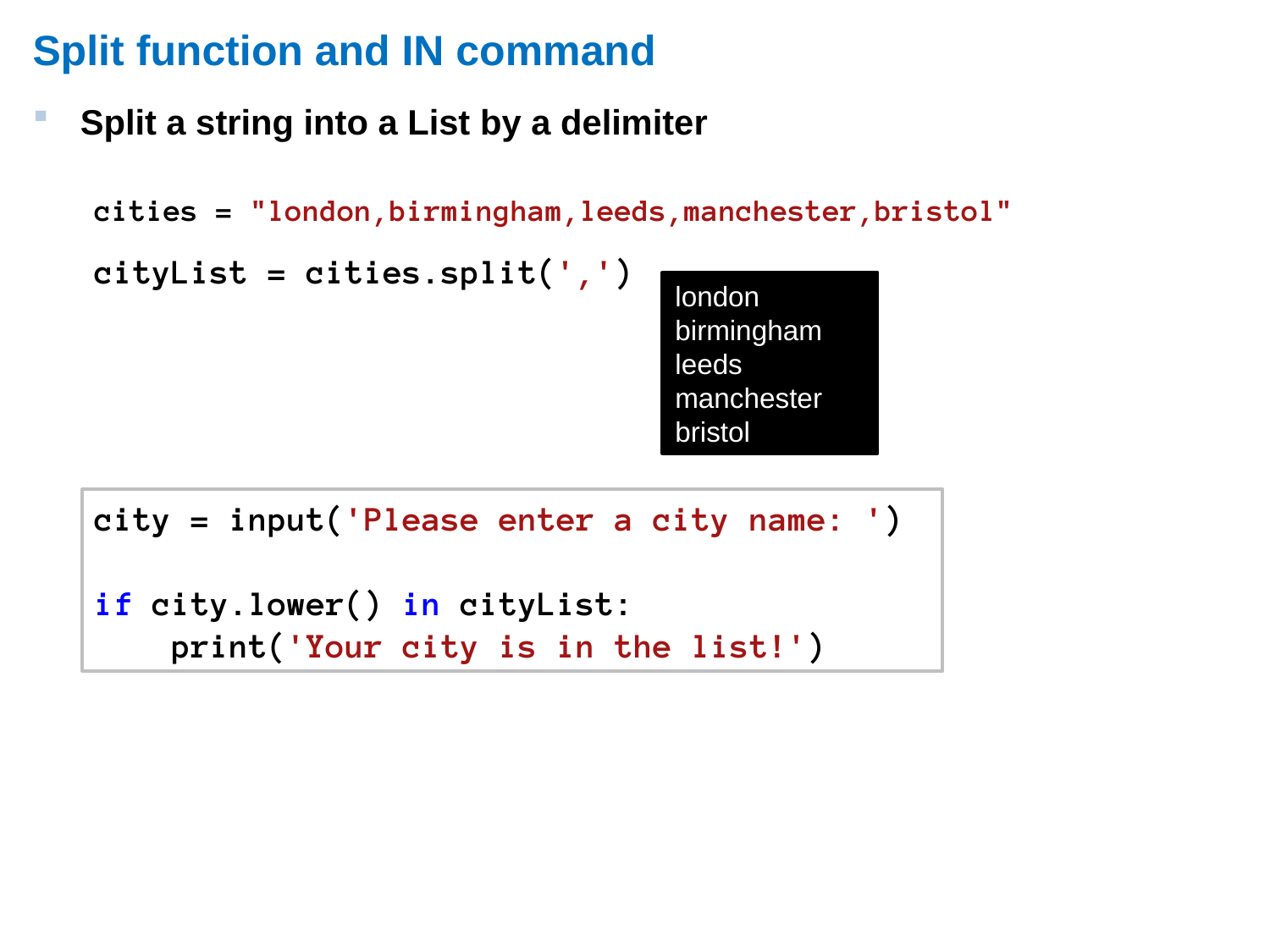

# Split function and IN command
Split a string into a List by a delimiter

cities = "london,birmingham,leeds,manchester,bristol"

cityList = cities.split(',')
london
birmingham
leeds
manchester
bristol
city = input('Please enter a city name: ')

if city.lower() in cityList:
    print('Your city is in the list!')